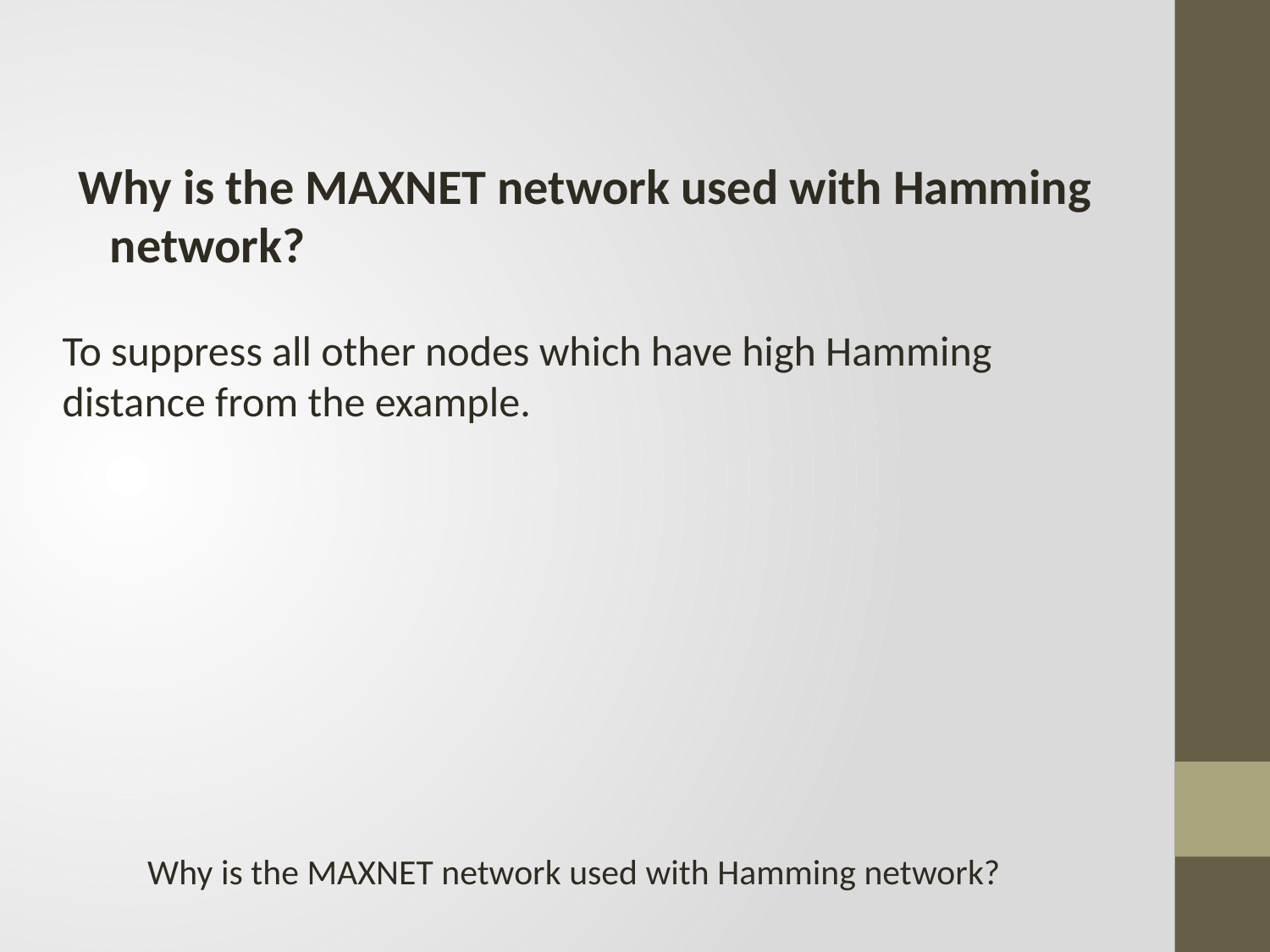

Why is the MAXNET network used with Hamming network?

To suppress all other nodes which have high Hamming distance from the example.
Why is the MAXNET network used with Hamming network?